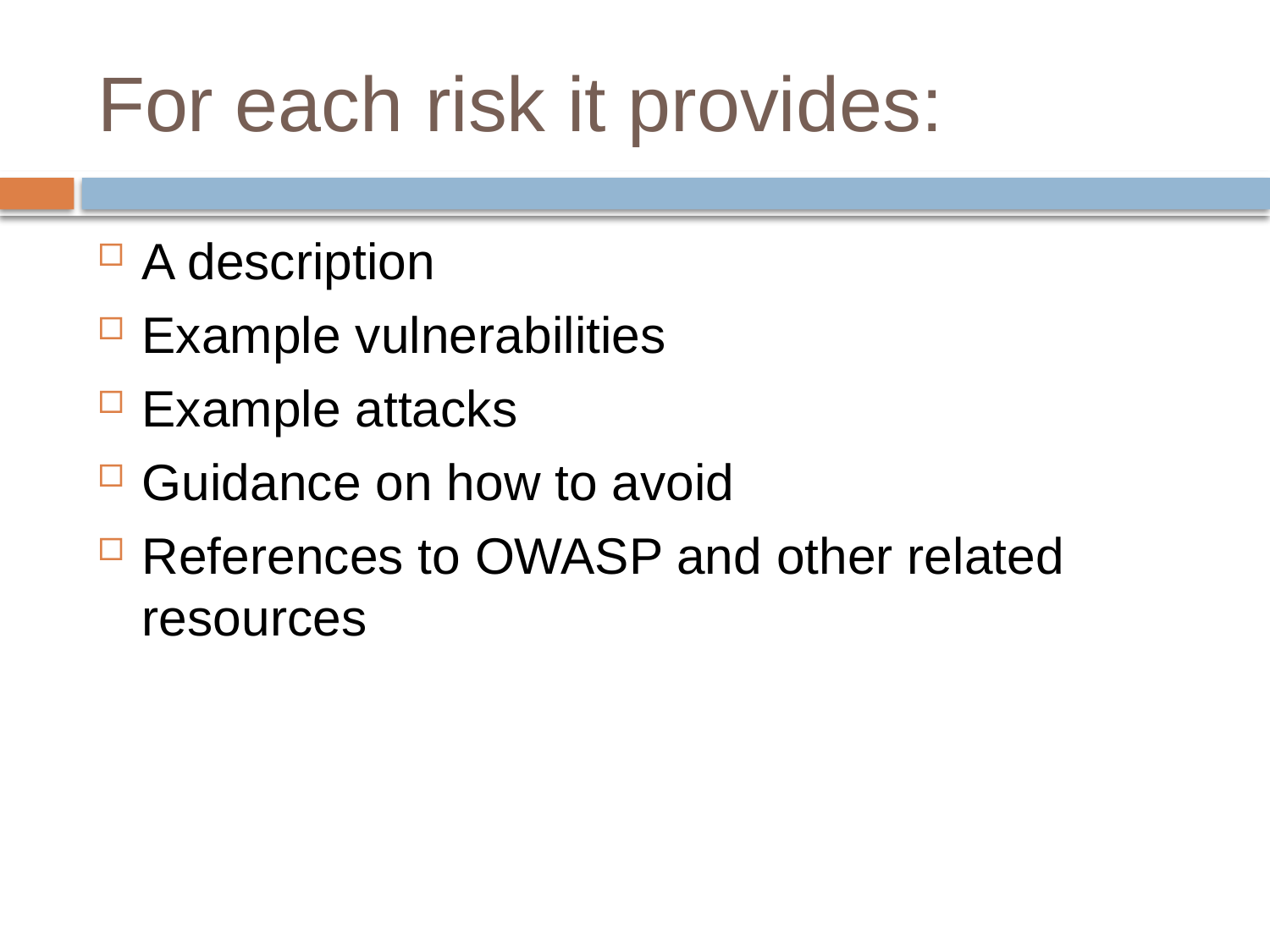

# For each risk it provides:
A description
Example vulnerabilities
Example attacks
Guidance on how to avoid
References to OWASP and other related resources